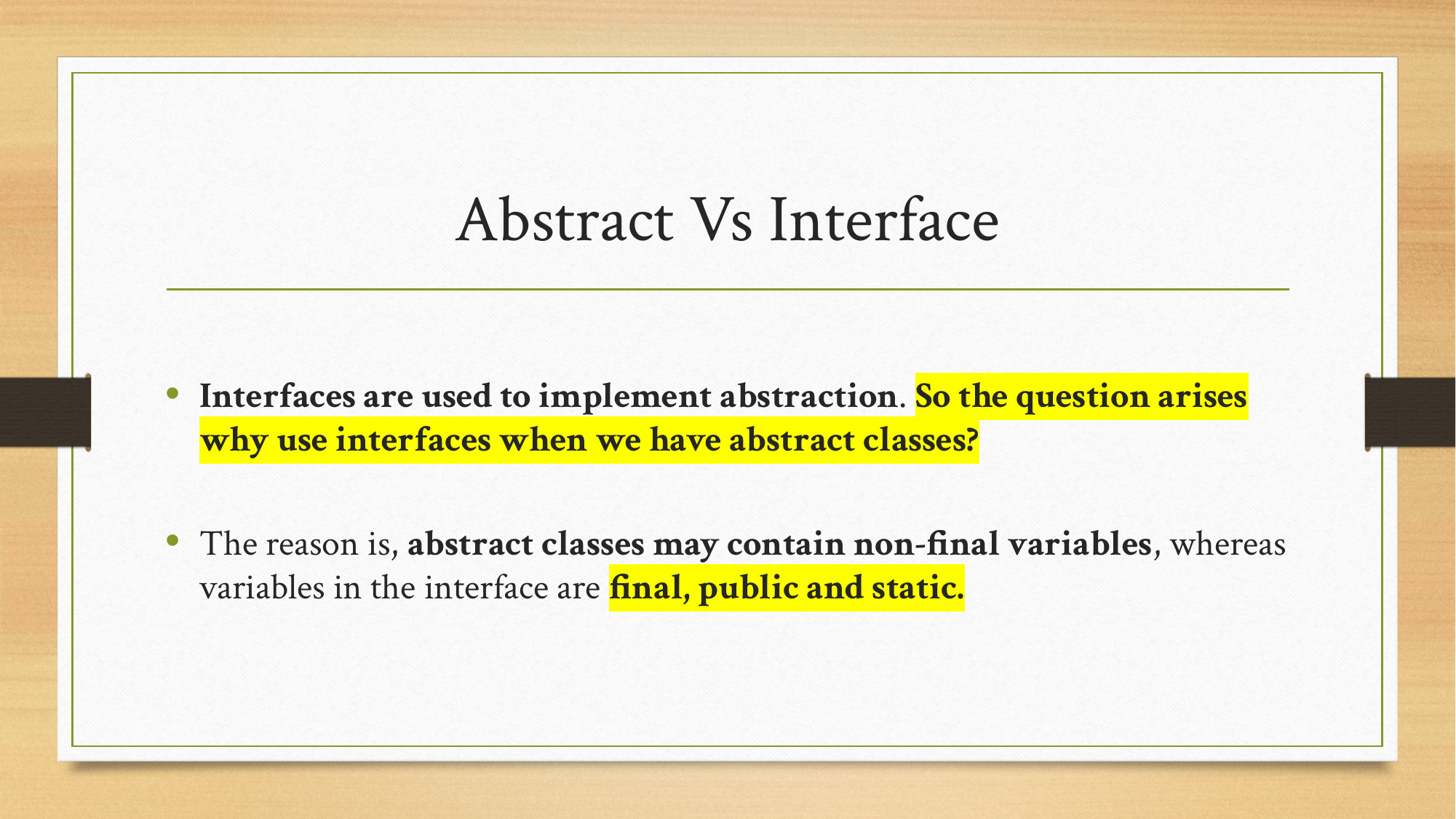

# Abstract Vs Interface

Interfaces are used to implement abstraction. So the question arises why use interfaces when we have abstract classes?
The reason is, abstract classes may contain non-final variables, whereas variables in the interface are final, public and static.